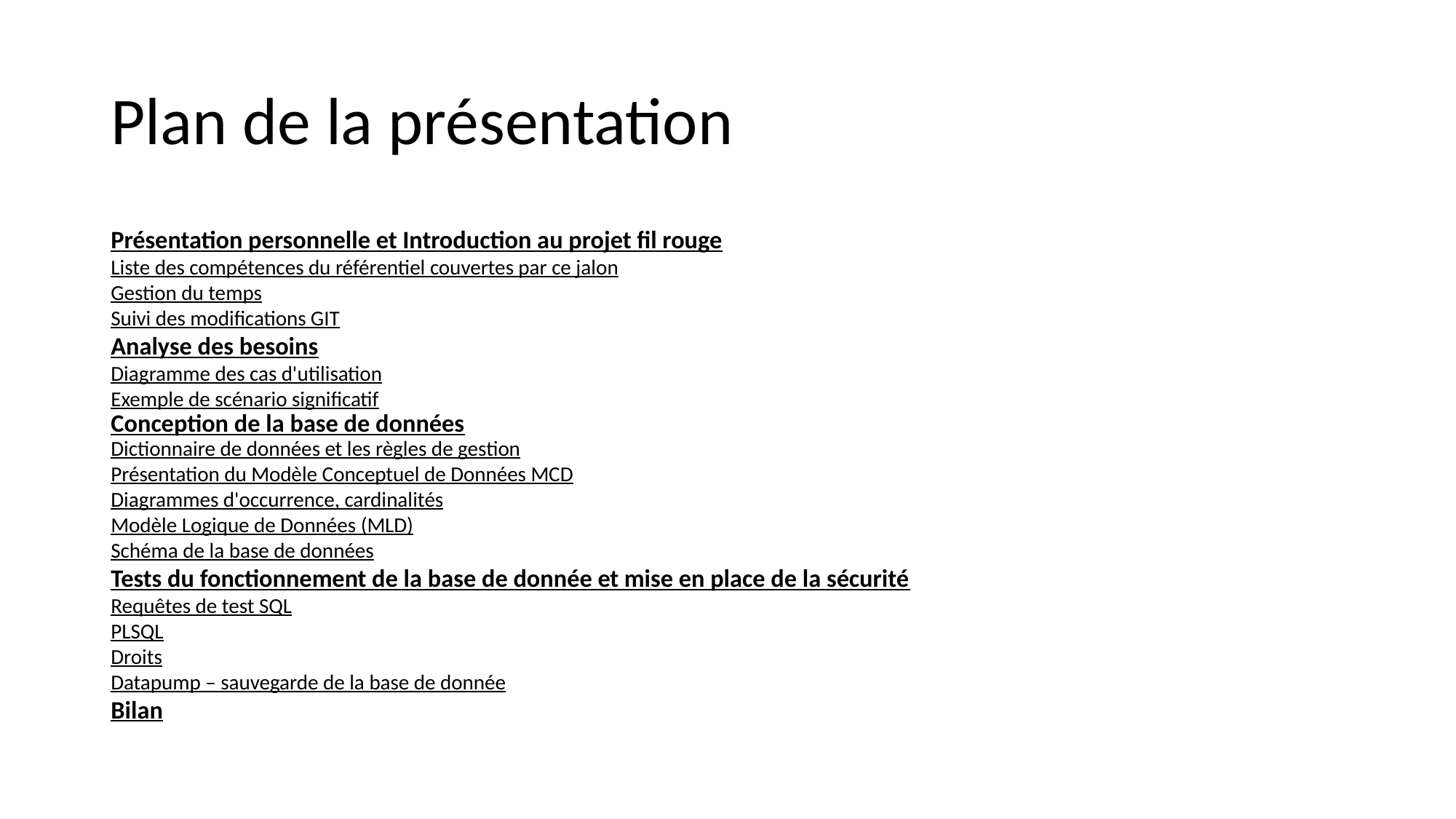

# Plan de la présentation
Présentation personnelle et Introduction au projet fil rouge
Liste des compétences du référentiel couvertes par ce jalon
Gestion du temps
Suivi des modifications GIT
Analyse des besoins
Diagramme des cas d'utilisation
Exemple de scénario significatif
Conception de la base de données
Dictionnaire de données et les règles de gestion
Présentation du Modèle Conceptuel de Données MCD
Diagrammes d'occurrence, cardinalités
Modèle Logique de Données (MLD)
Schéma de la base de données
Tests du fonctionnement de la base de donnée et mise en place de la sécurité
Requêtes de test SQL
PLSQL
Droits
Datapump – sauvegarde de la base de donnée
Bilan